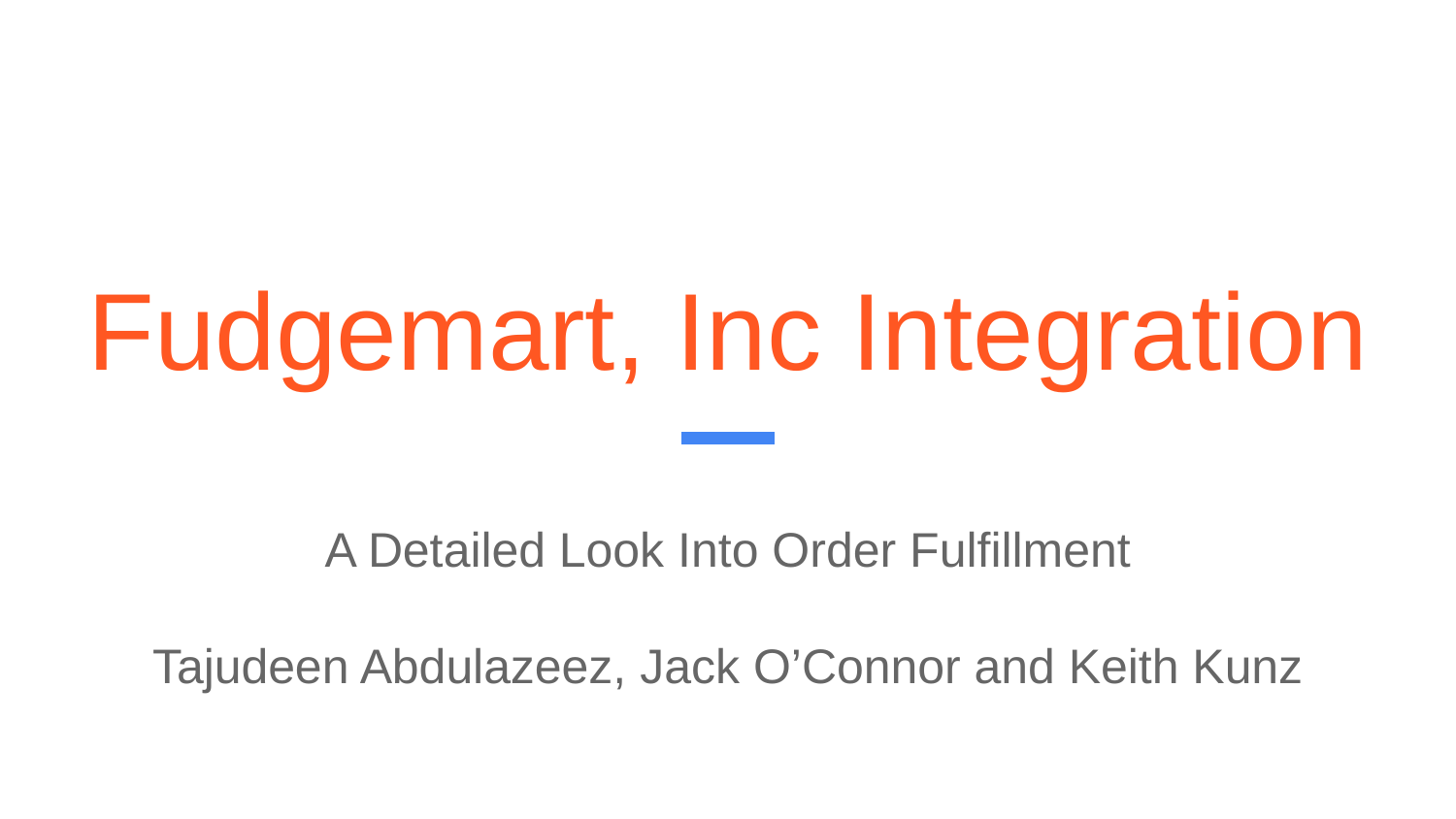

# Fudgemart, Inc Integration
A Detailed Look Into Order Fulfillment

Tajudeen Abdulazeez, Jack O’Connor and Keith Kunz